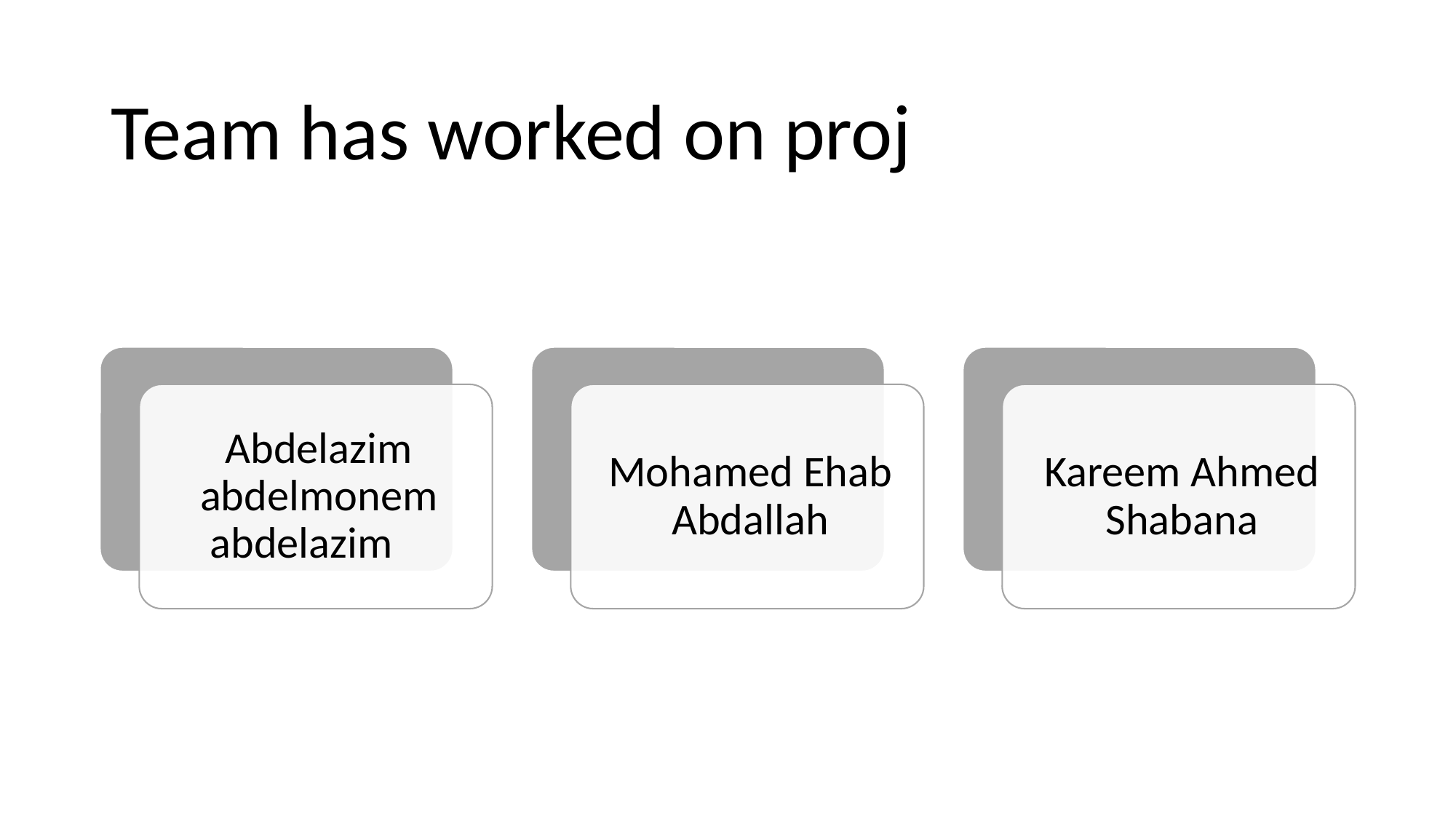

# Team has worked on proj
Abdelazim abdelmonem abdelazim
Mohamed Ehab Abdallah
Kareem Ahmed Shabana